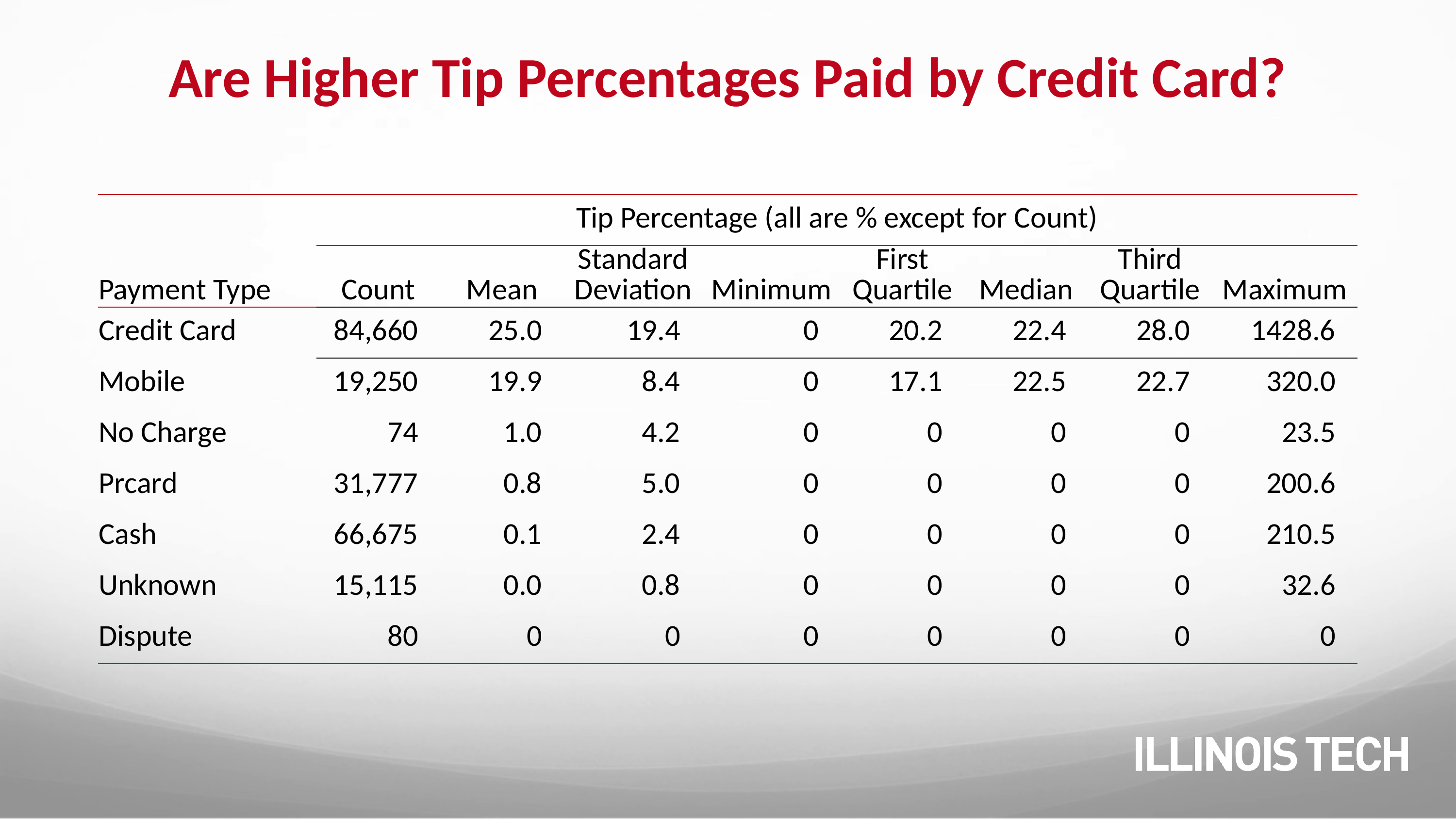

# Are Higher Tip Percentages Paid by Credit Card?
| Payment Type | Tip Percentage (all are % except for Count) |  |  |  |  |  |  |  |
| --- | --- | --- | --- | --- | --- | --- | --- | --- |
| Payment Type | Count | Mean | Standard Deviation | Minimum | First Quartile | Median | Third Quartile | Maximum |
| Credit Card | 84,660 | 25.0 | 19.4 | 0 | 20.2 | 22.4 | 28.0 | 1428.6 |
| Mobile | 19,250 | 19.9 | 8.4 | 0 | 17.1 | 22.5 | 22.7 | 320.0 |
| No Charge | 74 | 1.0 | 4.2 | 0 | 0 | 0 | 0 | 23.5 |
| Prcard | 31,777 | 0.8 | 5.0 | 0 | 0 | 0 | 0 | 200.6 |
| Cash | 66,675 | 0.1 | 2.4 | 0 | 0 | 0 | 0 | 210.5 |
| Unknown | 15,115 | 0.0 | 0.8 | 0 | 0 | 0 | 0 | 32.6 |
| Dispute | 80 | 0 | 0 | 0 | 0 | 0 | 0 | 0 |